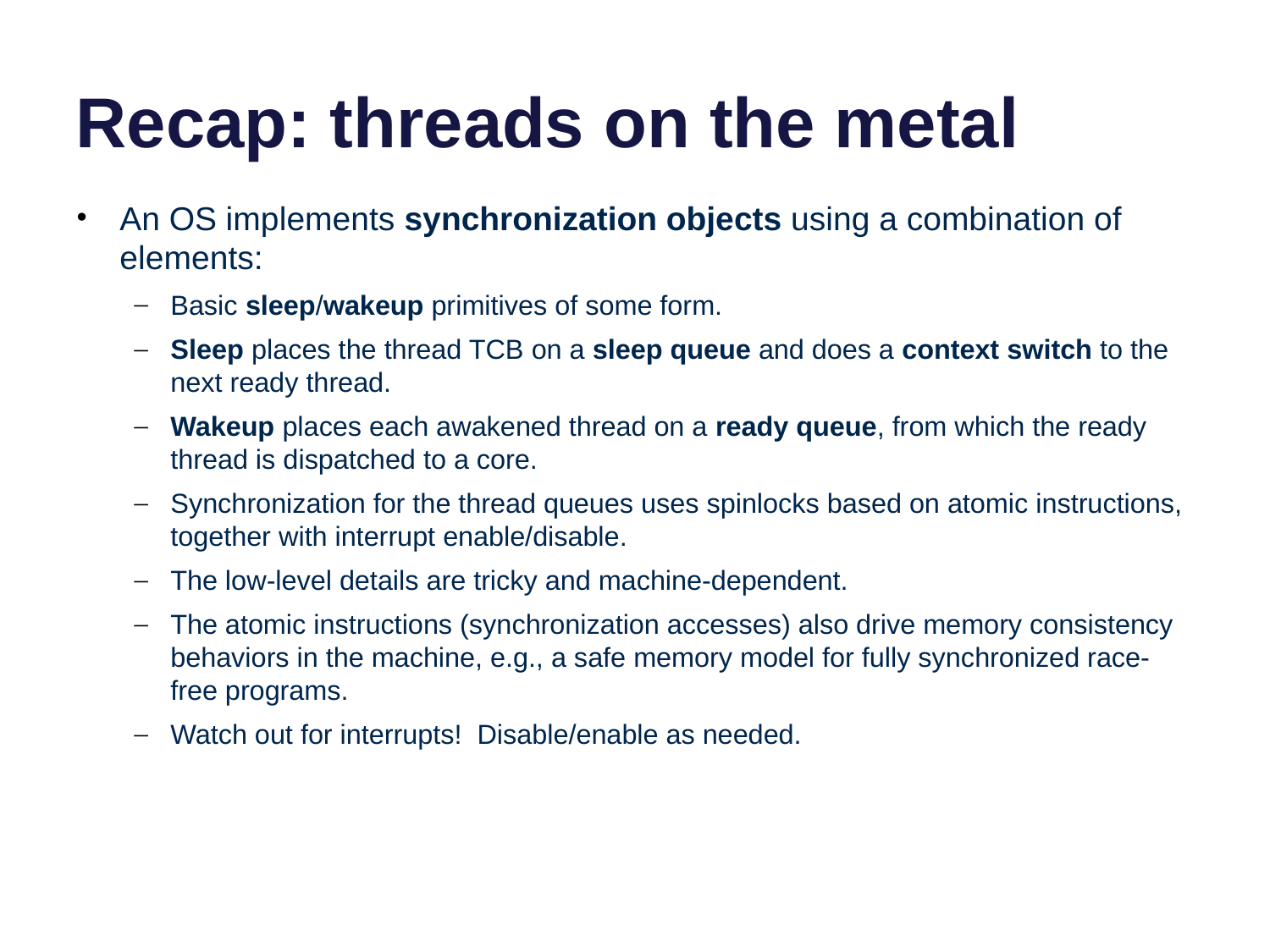

# Recap: threads on the metal
An OS implements synchronization objects using a combination of elements:
Basic sleep/wakeup primitives of some form.
Sleep places the thread TCB on a sleep queue and does a context switch to the next ready thread.
Wakeup places each awakened thread on a ready queue, from which the ready thread is dispatched to a core.
Synchronization for the thread queues uses spinlocks based on atomic instructions, together with interrupt enable/disable.
The low-level details are tricky and machine-dependent.
The atomic instructions (synchronization accesses) also drive memory consistency behaviors in the machine, e.g., a safe memory model for fully synchronized race-free programs.
Watch out for interrupts!  Disable/enable as needed.